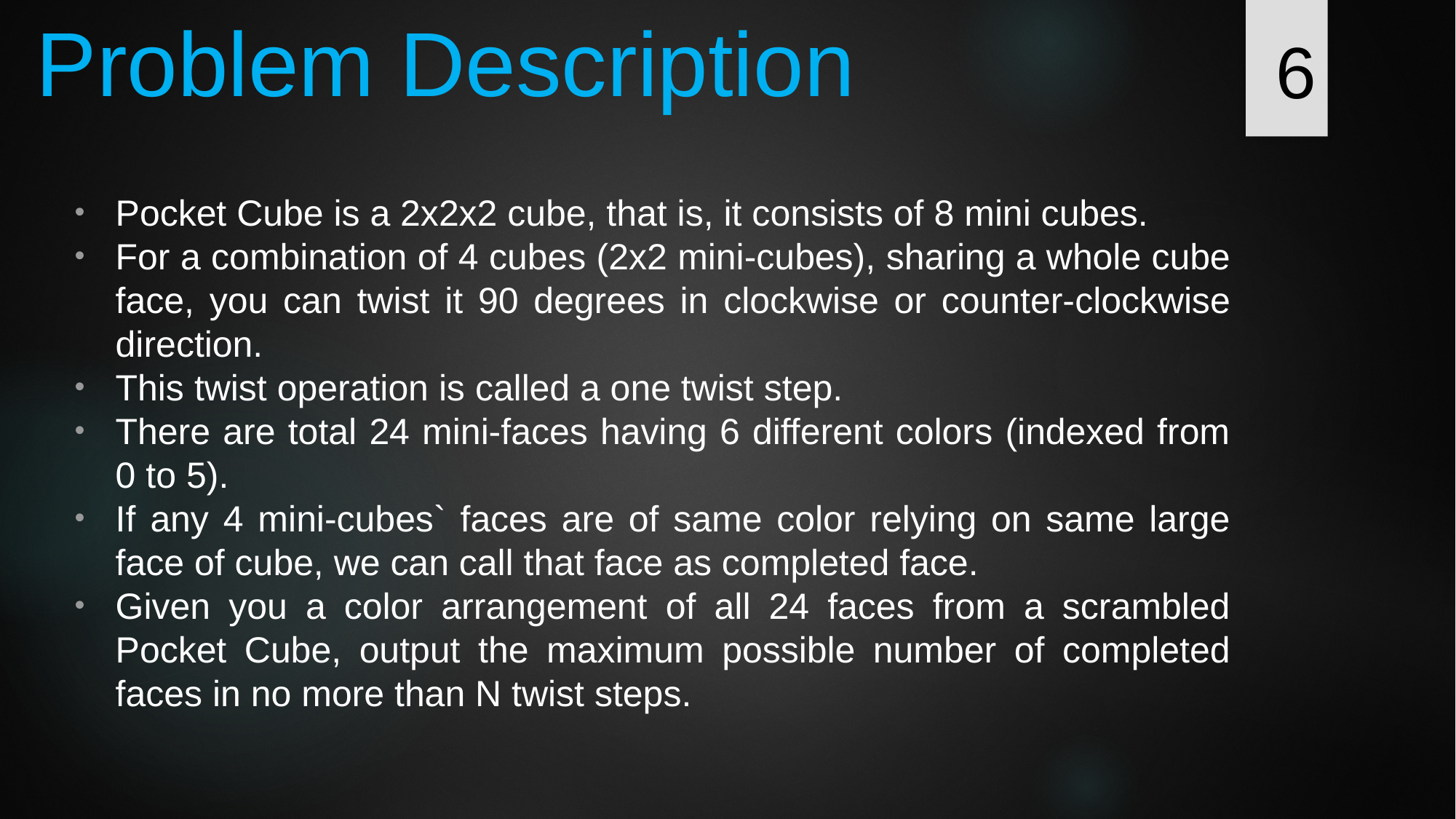

# Problem Description
6
Pocket Cube is a 2x2x2 cube, that is, it consists of 8 mini cubes.
For a combination of 4 cubes (2x2 mini-cubes), sharing a whole cube face, you can twist it 90 degrees in clockwise or counter-clockwise direction.
This twist operation is called a one twist step.
There are total 24 mini-faces having 6 different colors (indexed from 0 to 5).
If any 4 mini-cubes` faces are of same color relying on same large face of cube, we can call that face as completed face.
Given you a color arrangement of all 24 faces from a scrambled Pocket Cube, output the maximum possible number of completed faces in no more than N twist steps.